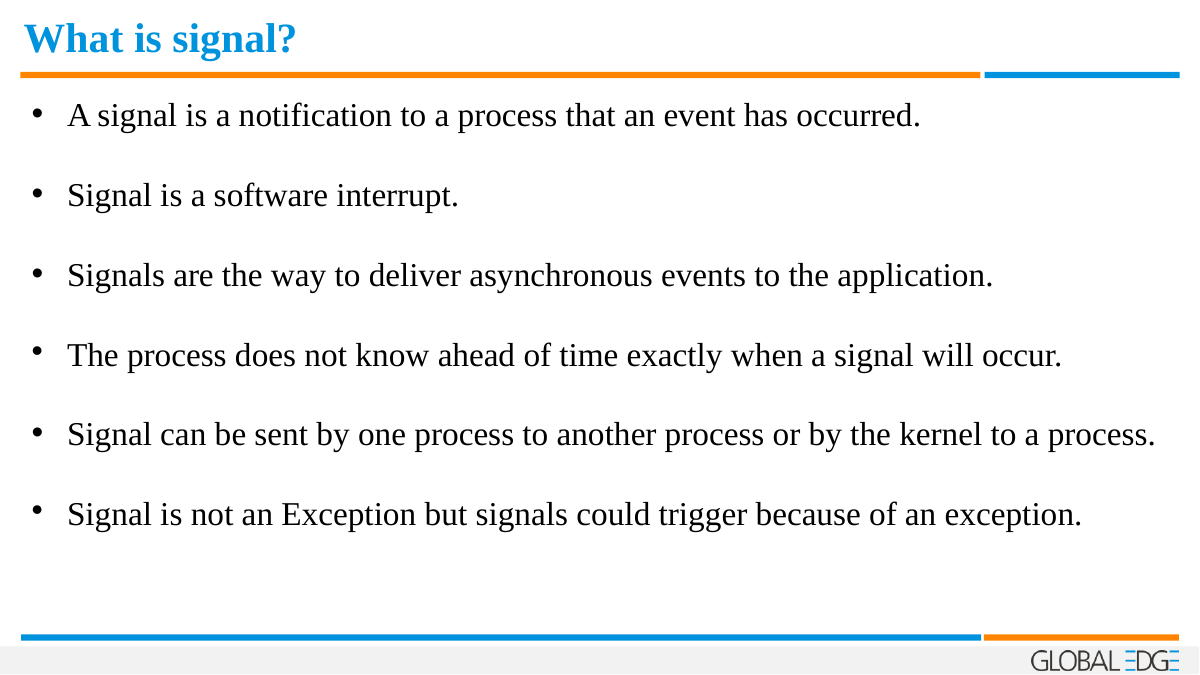

What is signal?
A signal is a notification to a process that an event has occurred.

Signal is a software interrupt.

Signals are the way to deliver asynchronous events to the application.

The process does not know ahead of time exactly when a signal will occur.

Signal can be sent by one process to another process or by the kernel to a process.

Signal is not an Exception but signals could trigger because of an exception.